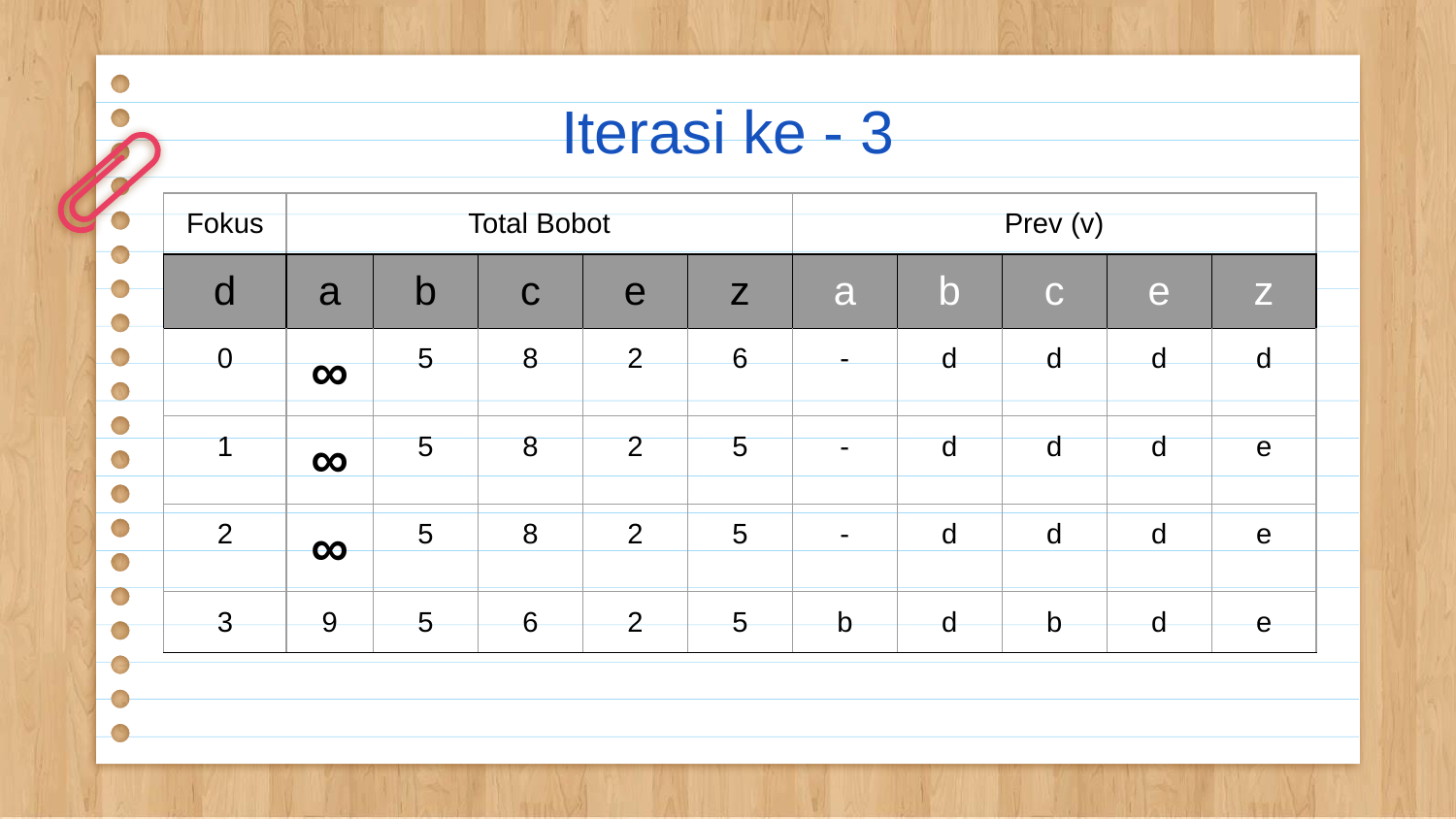

# Iterasi ke - 3

| Fokus | Total Bobot |  |  |  |  | Prev (v) |  |  |  |  |
| --- | --- | --- | --- | --- | --- | --- | --- | --- | --- | --- |
| d | a | b | c | e | z | a | b | c | e | z |
| 0 | ∞ | 5 | 8 | 2 | 6 | - | d | d | d | d |
| 1 | ∞ | 5 | 8 | 2 | 5 | - | d | d | d | e |
| 2 | ∞ | 5 | 8 | 2 | 5 | - | d | d | d | e |
| 3 | 9 | 5 | 6 | 2 | 5 | b | d | b | d | e |